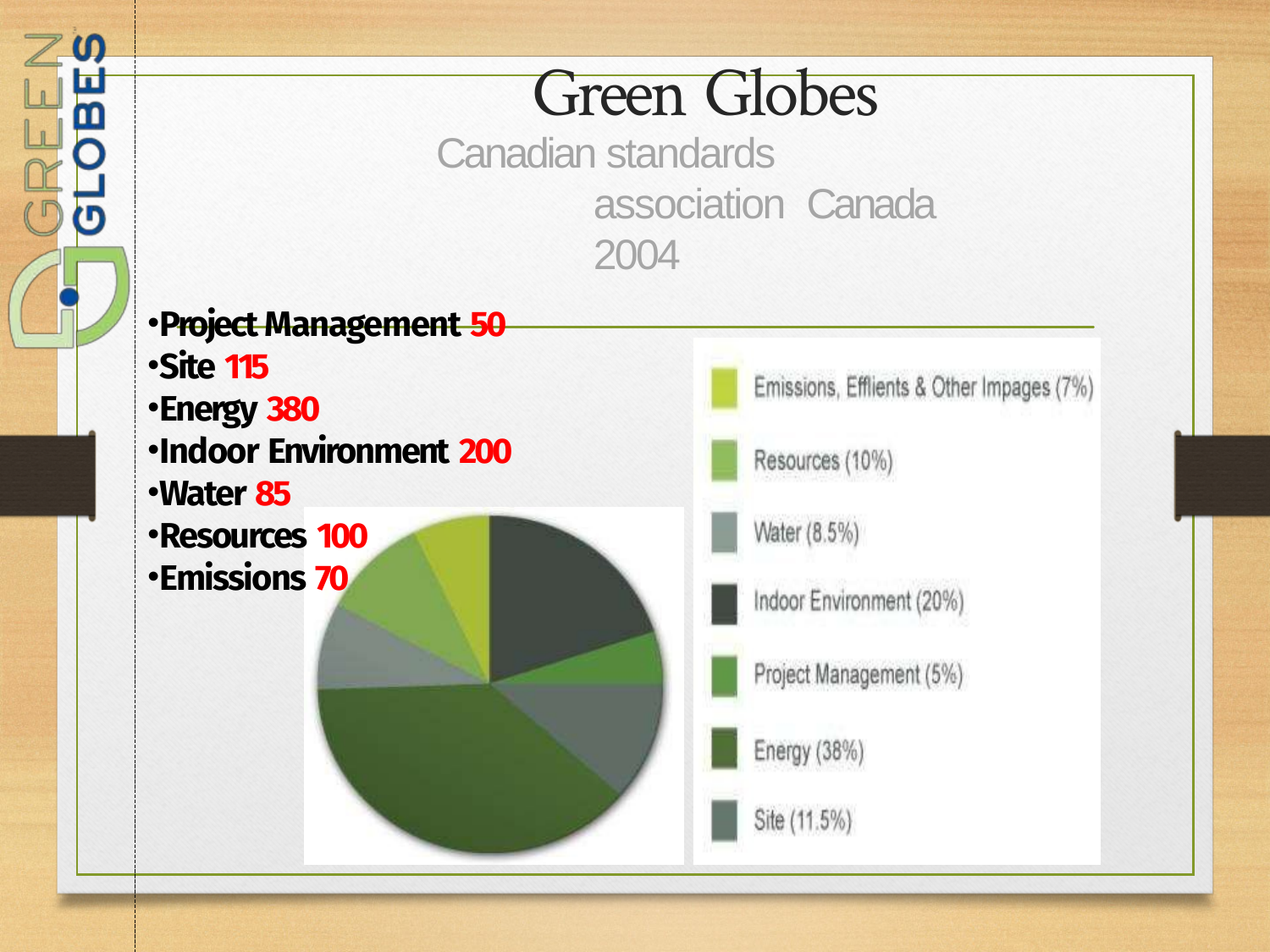

# Green Globes
Canadian standards association  Canada 2004
Project Management 50
Site 115
Energy 380
Indoor Environment 200
Water 85
Resources 100
Emissions 70